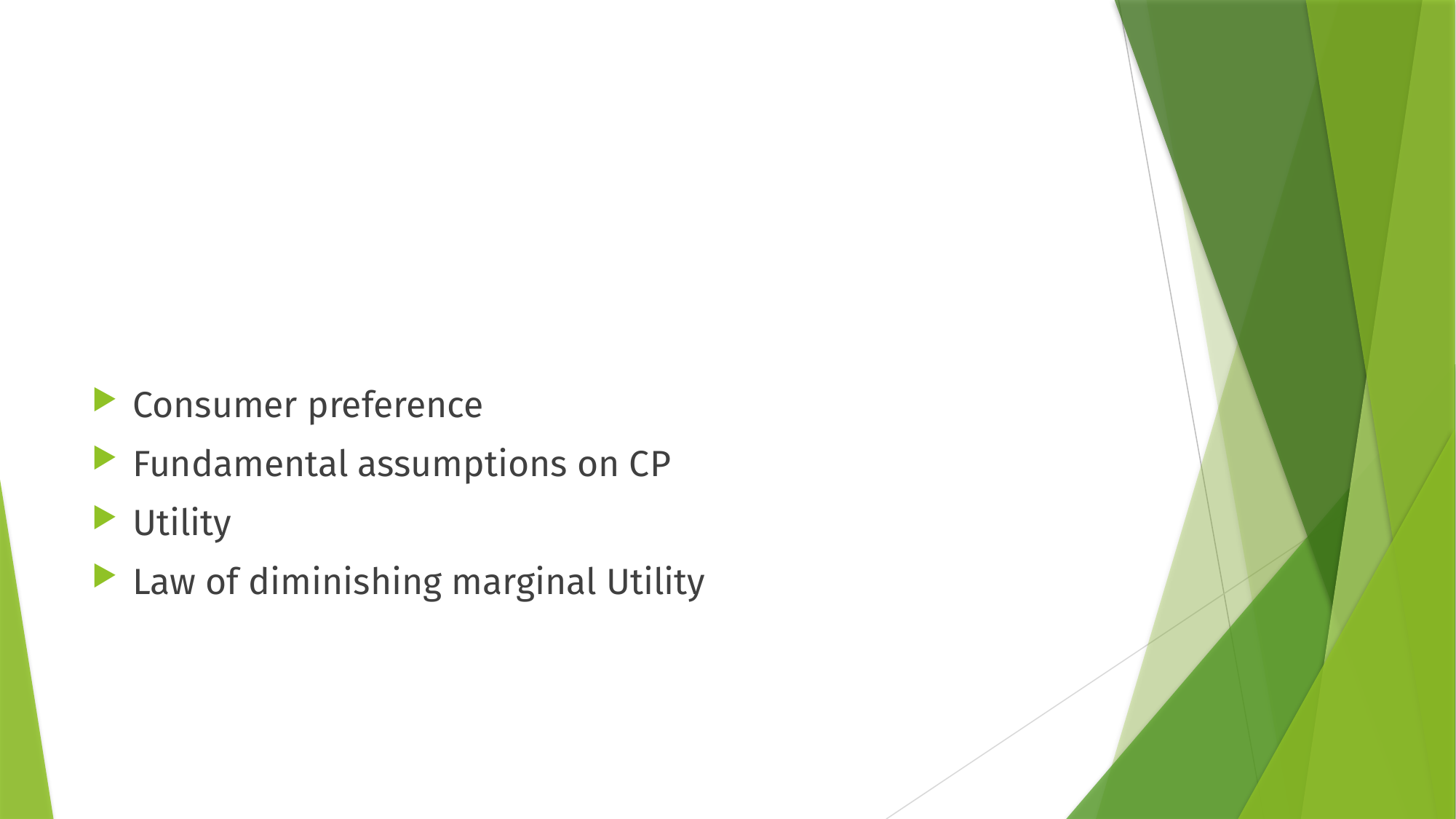

#

Consumer preference
Fundamental assumptions on CP
Utility
Law of diminishing marginal Utility